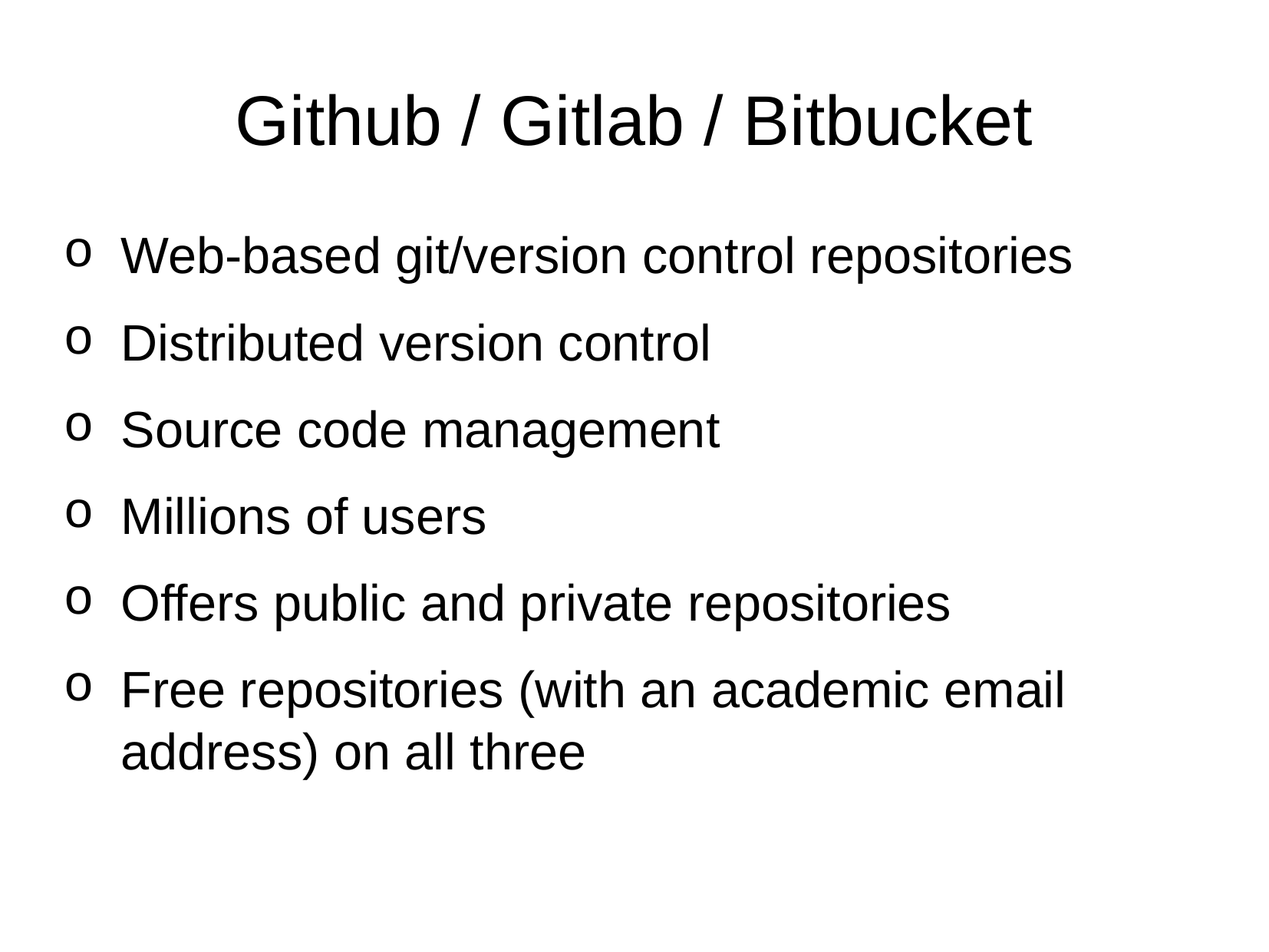

# Github / Gitlab / Bitbucket
Web-based git/version control repositories
Distributed version control
Source code management
Millions of users
Offers public and private repositories
Free repositories (with an academic email address) on all three